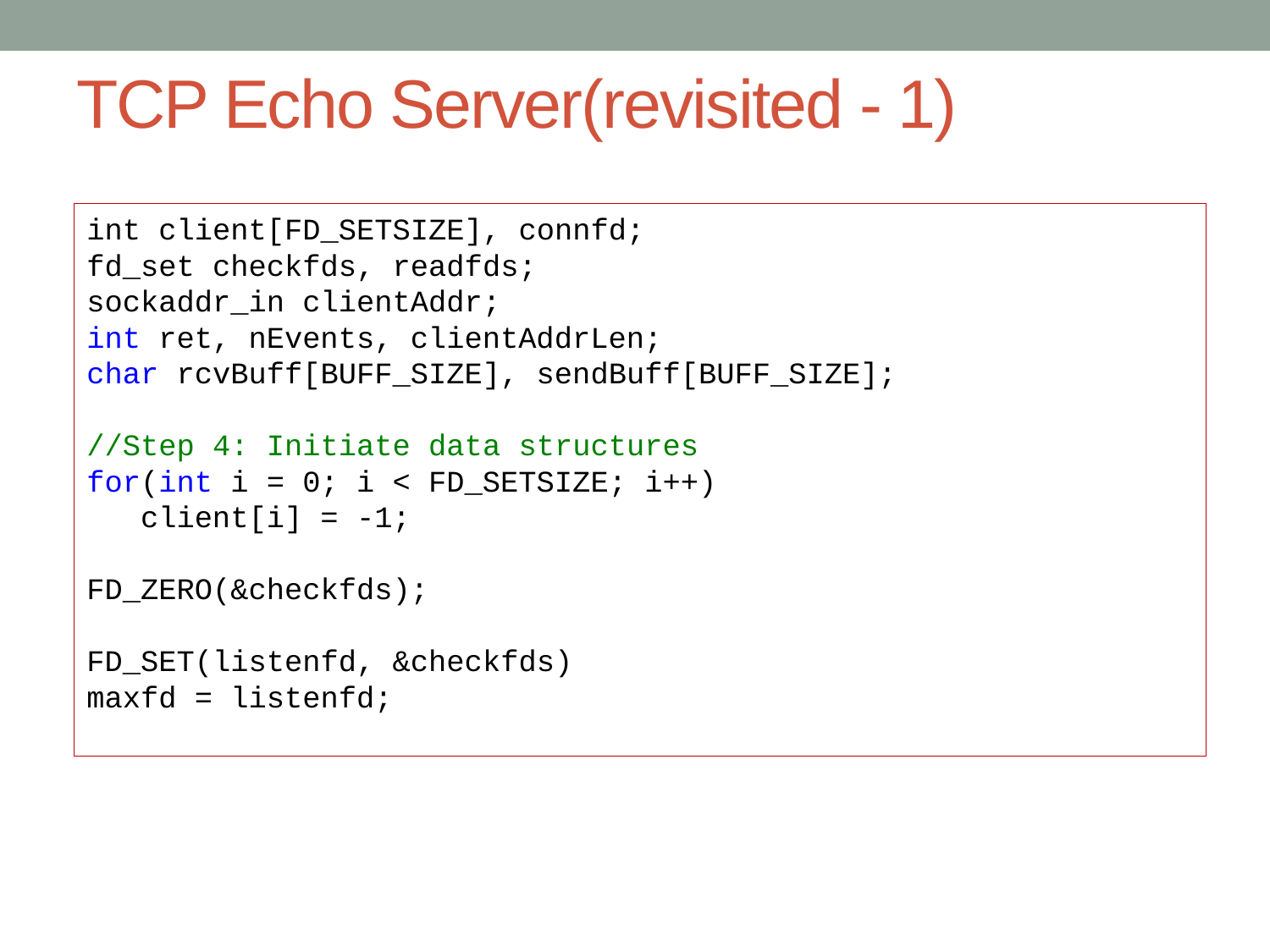

# TCP Echo Server(revisited - 1)
int client[FD_SETSIZE], connfd;
fd_set checkfds, readfds;
sockaddr_in clientAddr;
int ret, nEvents, clientAddrLen;
char rcvBuff[BUFF_SIZE], sendBuff[BUFF_SIZE];

//Step 4: Initiate data structures
for(int i = 0; i < FD_SETSIZE; i++)
   client[i] = -1;

FD_ZERO(&checkfds);

FD_SET(listenfd, &checkfds)
maxfd = listenfd;